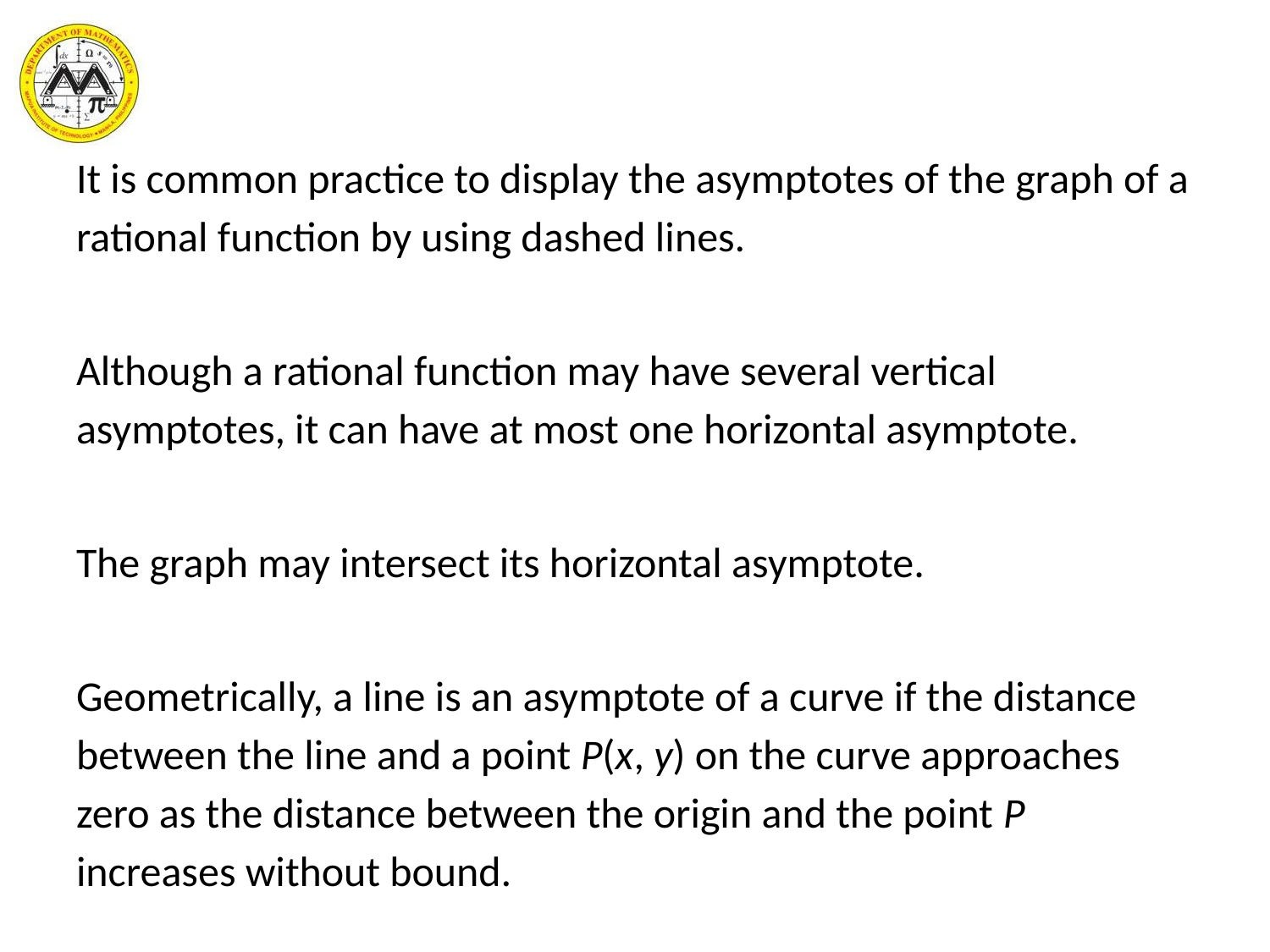

It is common practice to display the asymptotes of the graph of a rational function by using dashed lines.

Although a rational function may have several vertical asymptotes, it can have at most one horizontal asymptote.

The graph may intersect its horizontal asymptote.

Geometrically, a line is an asymptote of a curve if the distance between the line and a point P(x, y) on the curve approaches zero as the distance between the origin and the point P increases without bound.